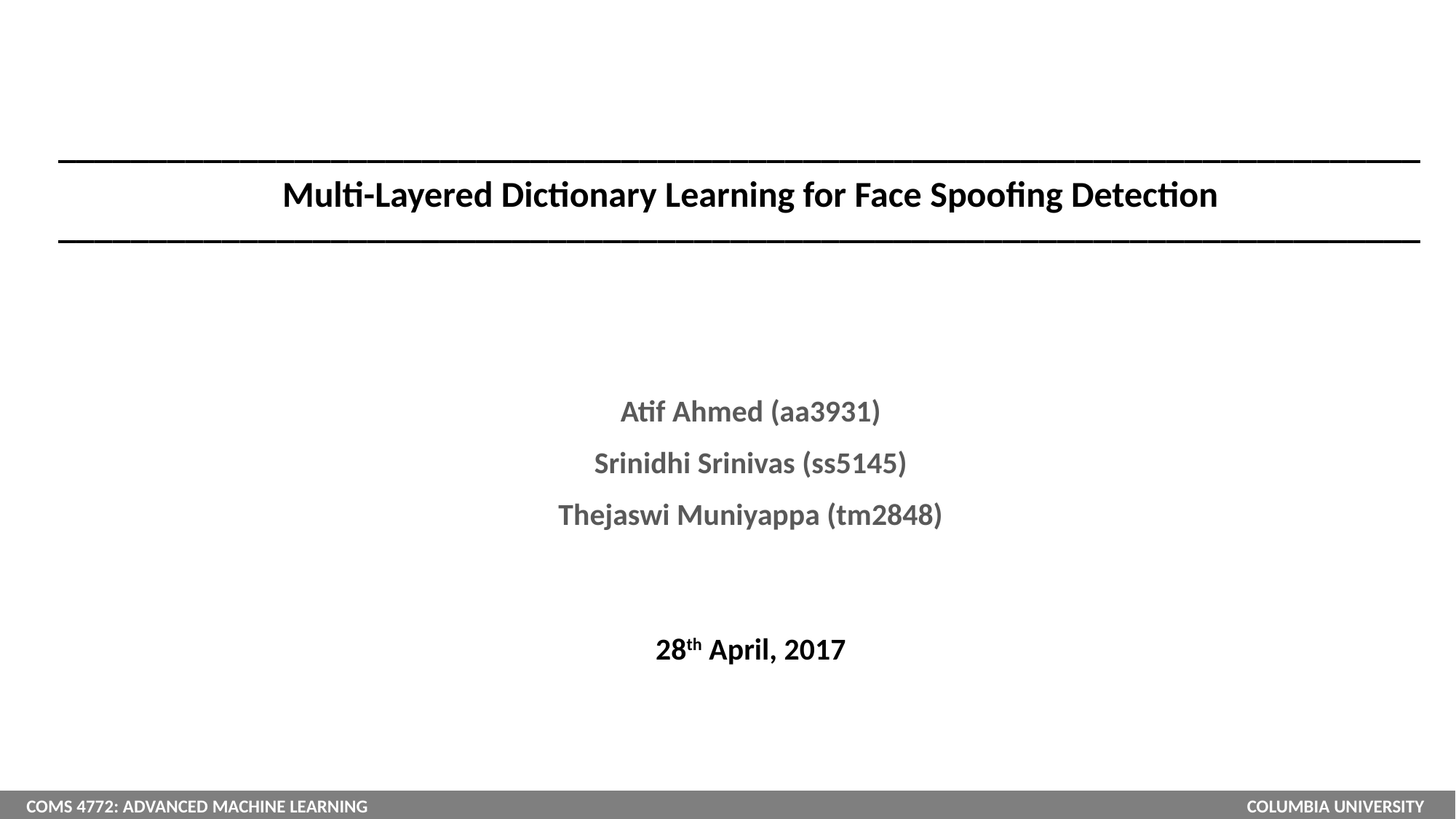

___________________________________________________________________________
Multi-Layered Dictionary Learning for Face Spoofing Detection
___________________________________________________________________________

Atif Ahmed (aa3931)
Srinidhi Srinivas (ss5145)
Thejaswi Muniyappa (tm2848)

28th April, 2017

COMS 4772: ADVANCED MACHINE LEARNING                                                                                                                                                                                                                   COLUMBIA UNIVERSITY